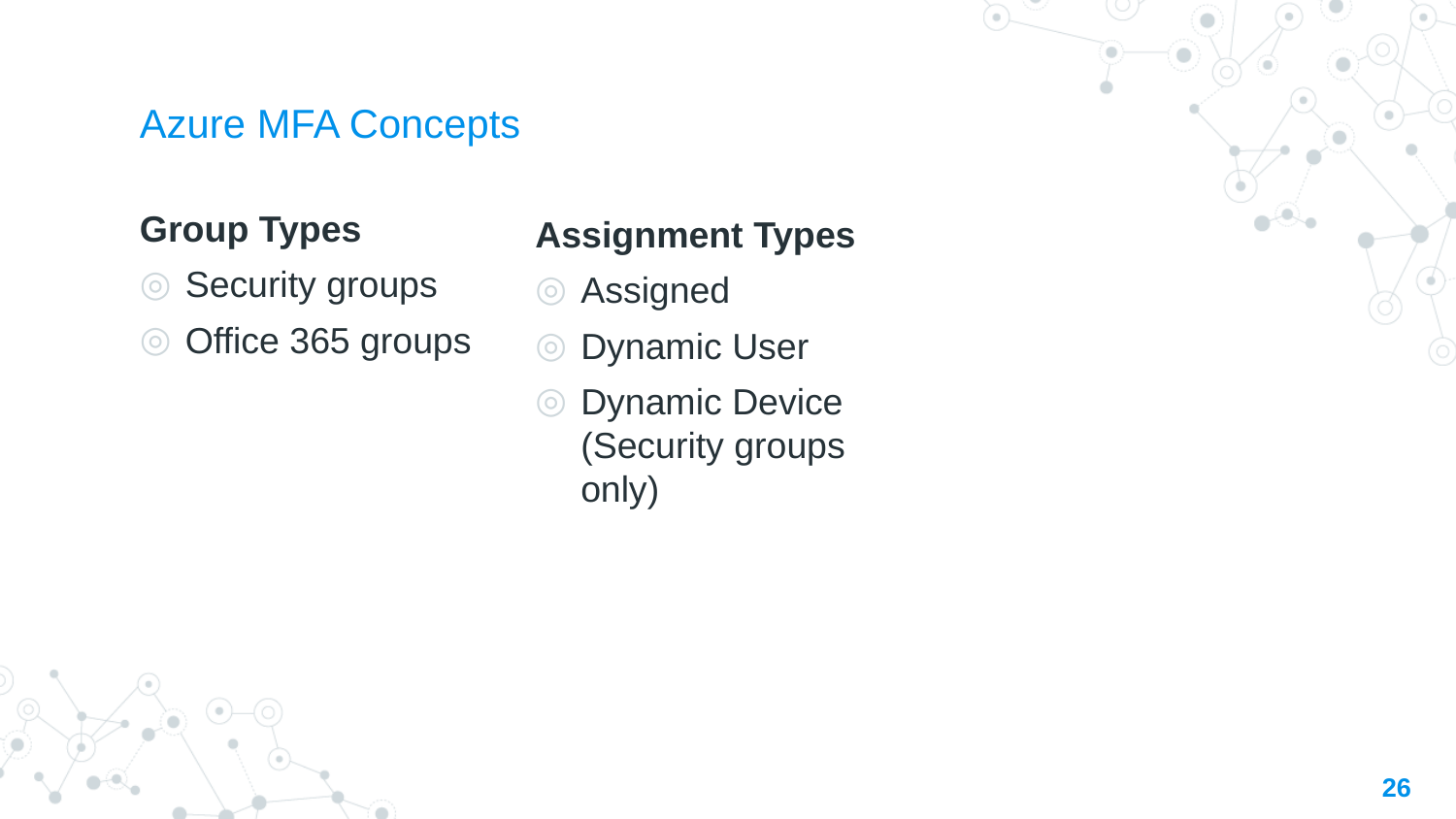

# Azure MFA Concepts
Group Types
Security groups
Office 365 groups
Assignment Types
Assigned
Dynamic User
Dynamic Device (Security groups only)
26